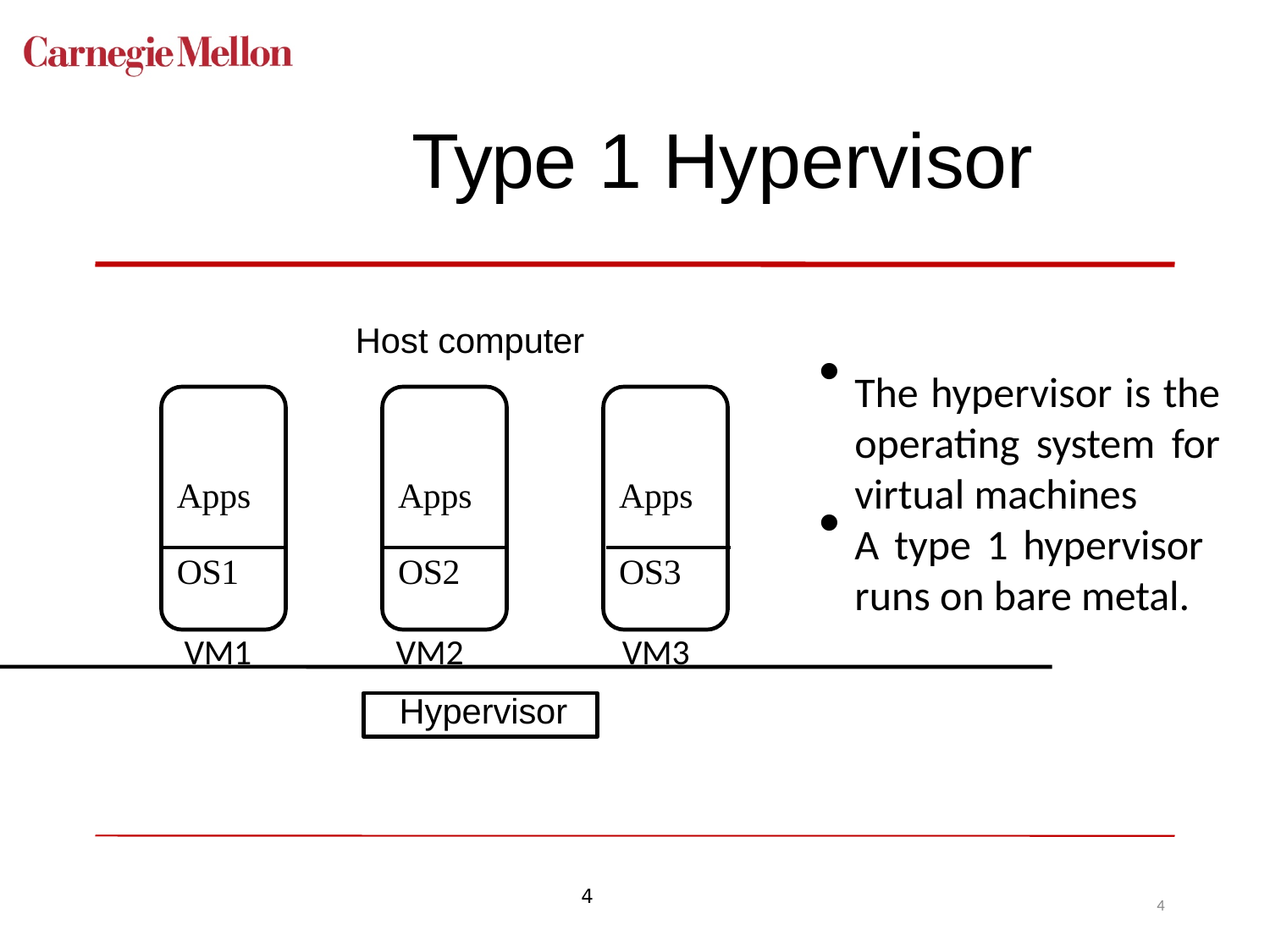

# Type 1 Hypervisor
Host computer
The hypervisor is the operating system for virtual machines
A type 1 hypervisor runs on bare metal.
•

•

Apps
Apps
Apps

OS3
OS1
OS2
VM1
VM2
VM3

Hypervisor
4